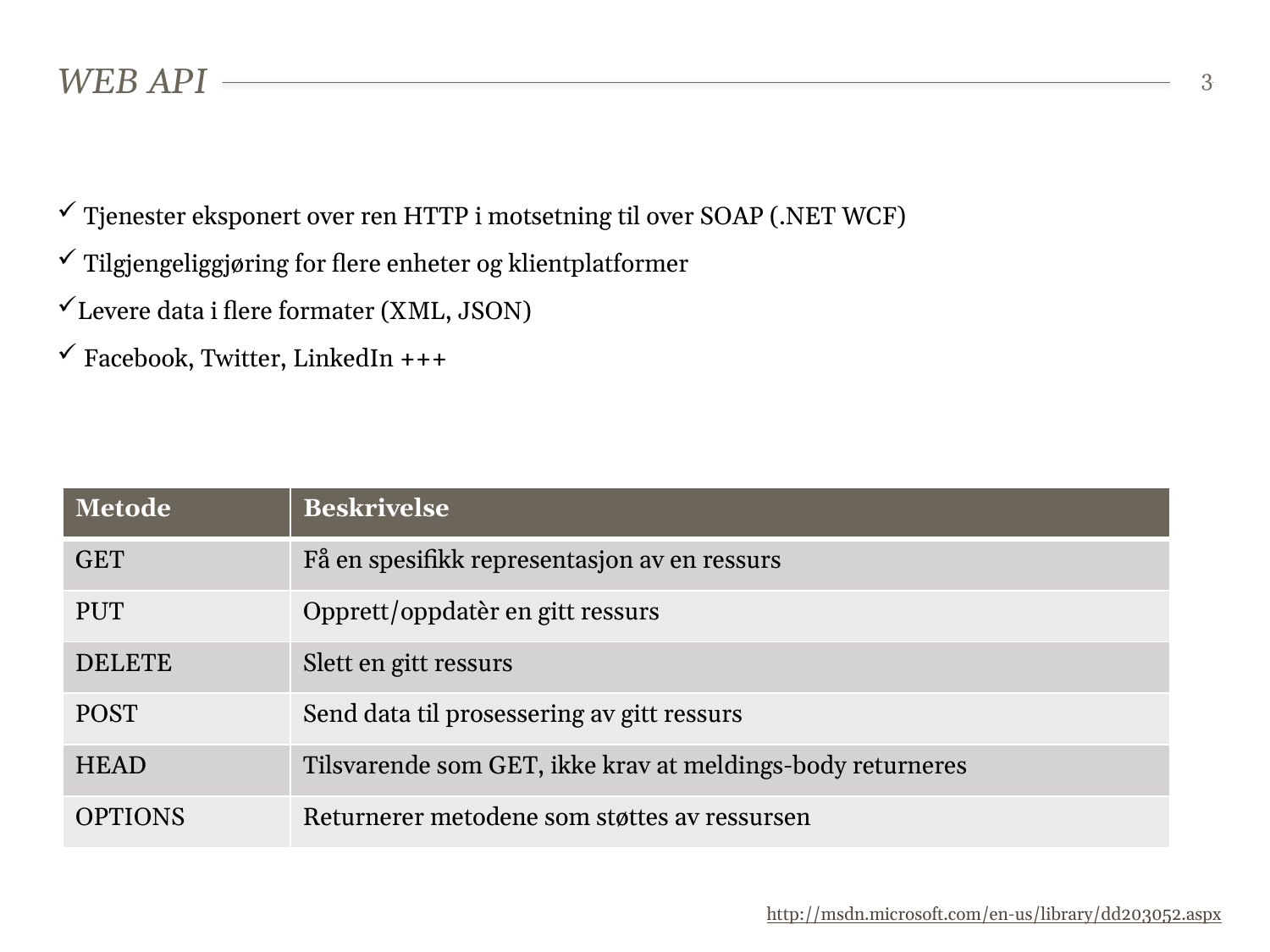

# Web APi
3
 Tjenester eksponert over ren HTTP i motsetning til over SOAP (.NET WCF)
 Tilgjengeliggjøring for flere enheter og klientplatformer
Levere data i flere formater (XML, JSON)
 Facebook, Twitter, LinkedIn +++

| Metode | Beskrivelse |
| --- | --- |
| GET | Få en spesifikk representasjon av en ressurs |
| PUT | Opprett/oppdatèr en gitt ressurs |
| DELETE | Slett en gitt ressurs |
| POST | Send data til prosessering av gitt ressurs |
| HEAD | Tilsvarende som GET, ikke krav at meldings-body returneres |
| OPTIONS | Returnerer metodene som støttes av ressursen |
http://msdn.microsoft.com/en-us/library/dd203052.aspx